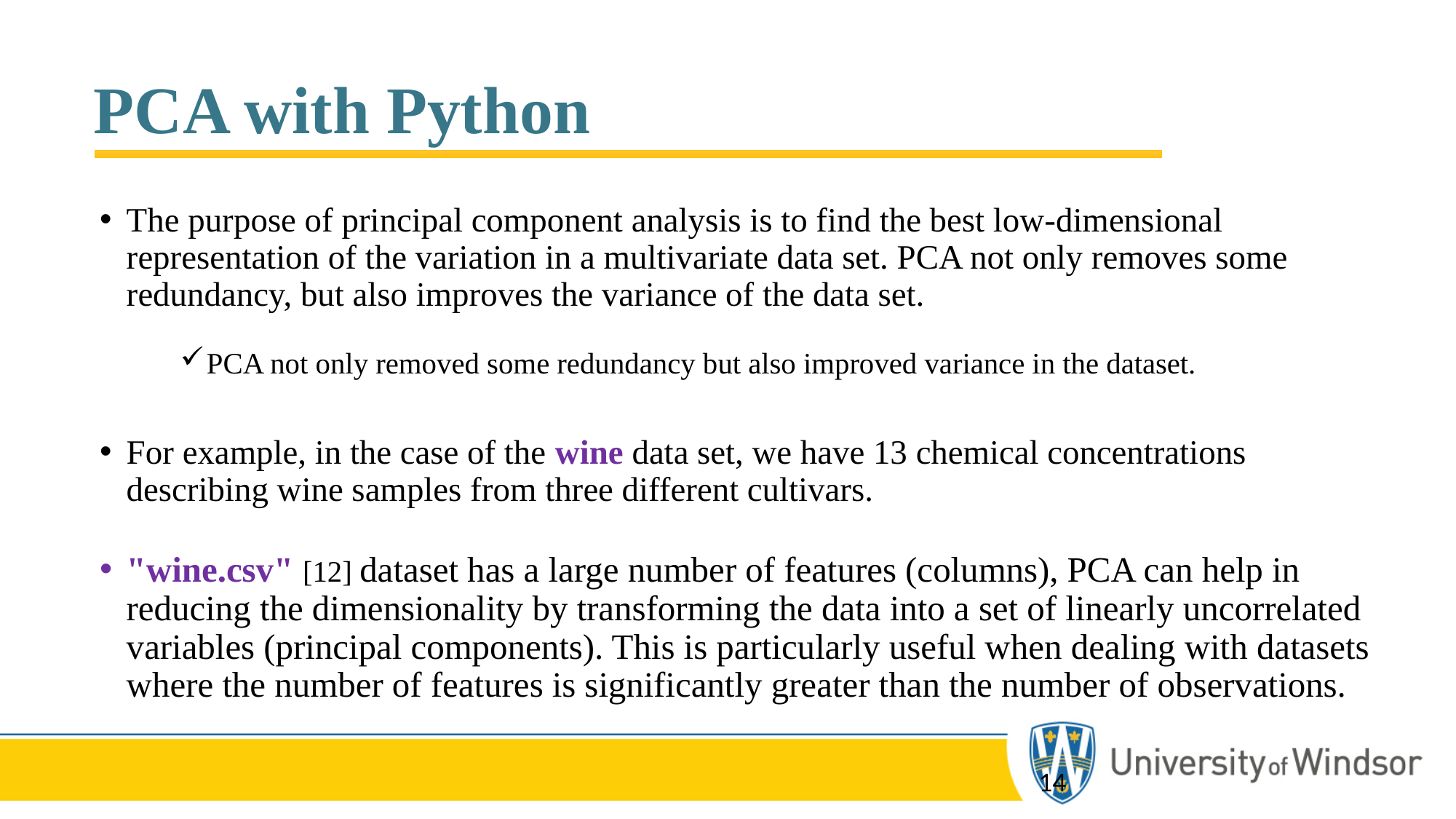

# PCA with Python

The purpose of principal component analysis is to find the best low-dimensional representation of the variation in a multivariate data set. PCA not only removes some redundancy, but also improves the variance of the data set.

PCA not only removed some redundancy but also improved variance in the dataset.

For example, in the case of the wine data set, we have 13 chemical concentrations describing wine samples from three different cultivars.

"wine.csv" [12] dataset has a large number of features (columns), PCA can help in reducing the dimensionality by transforming the data into a set of linearly uncorrelated variables (principal components). This is particularly useful when dealing with datasets where the number of features is significantly greater than the number of observations.

14